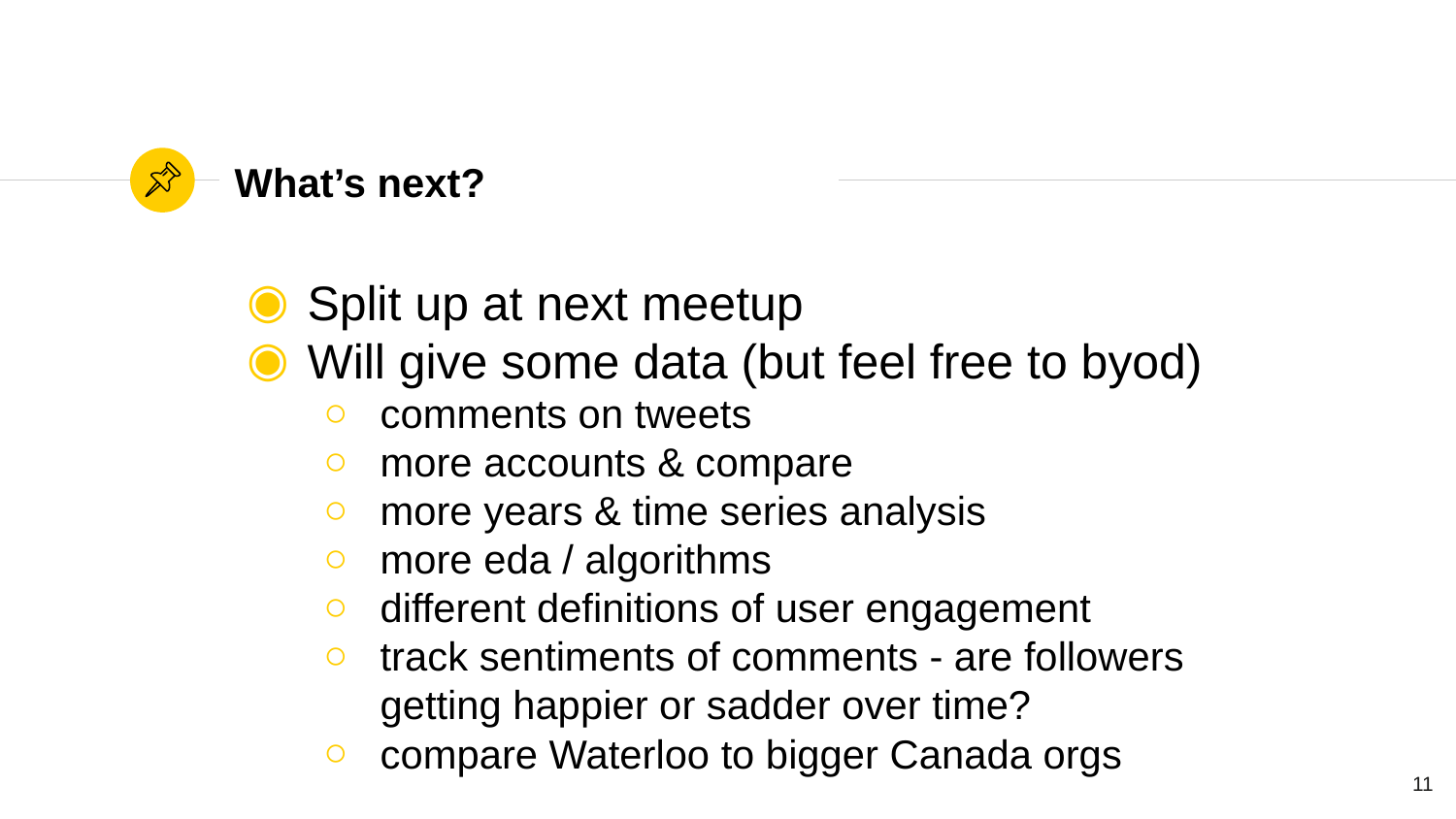

# What’s next?

Split up at next meetup
Will give some data (but feel free to byod)
comments on tweets
more accounts & compare
more years & time series analysis
more eda / algorithms
different definitions of user engagement
track sentiments of comments - are followers getting happier or sadder over time?
compare Waterloo to bigger Canada orgs
11